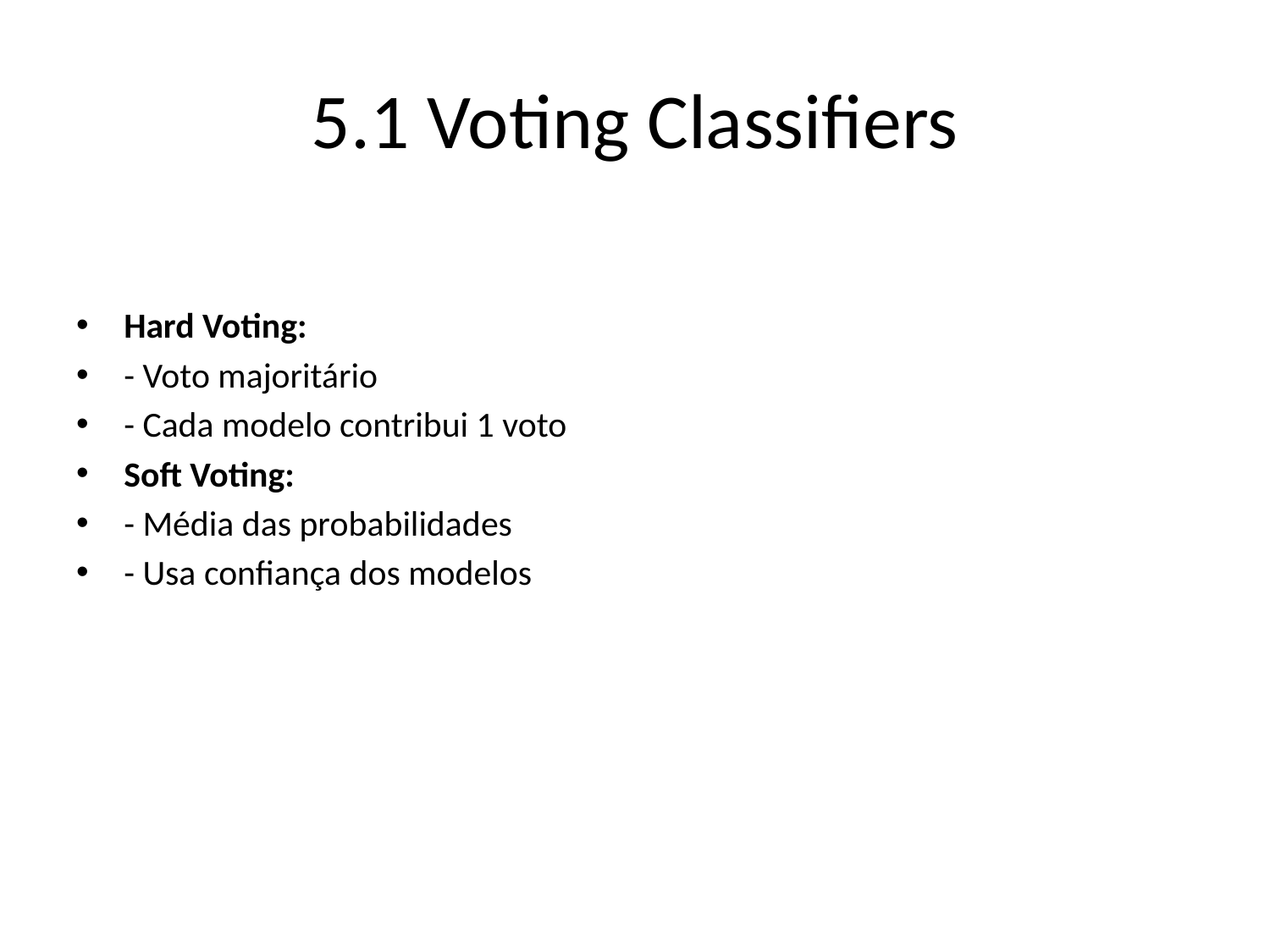

# 5.1 Voting Classifiers

Hard Voting:
- Voto majoritário
- Cada modelo contribui 1 voto
Soft Voting:
- Média das probabilidades
- Usa confiança dos modelos